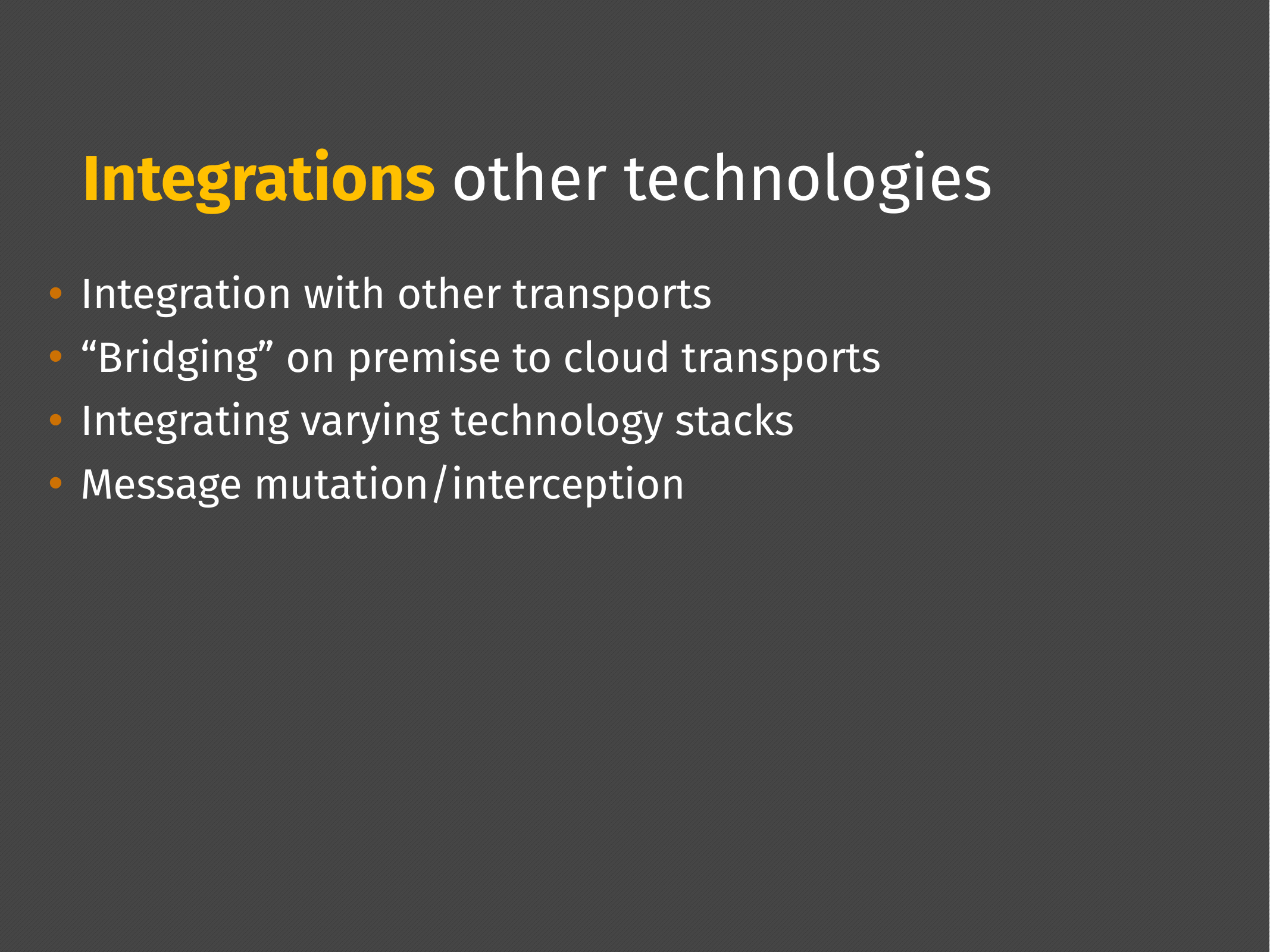

# Integrations other technologies
Integration with other transports
“Bridging” on premise to cloud transports
Integrating varying technology stacks
Message mutation/interception